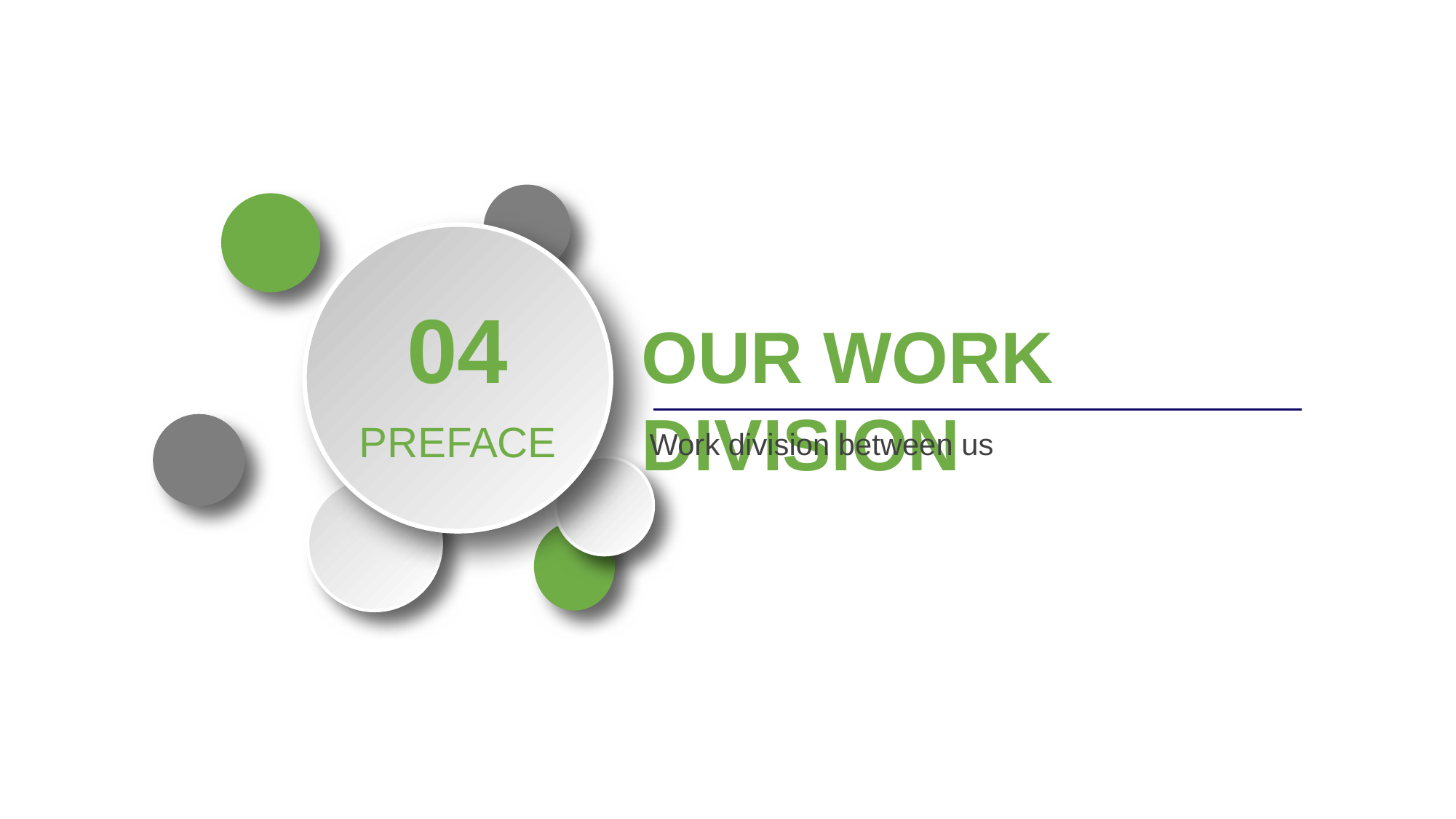

04
OUR WORK DIVISION

PREFACE

Work division between us